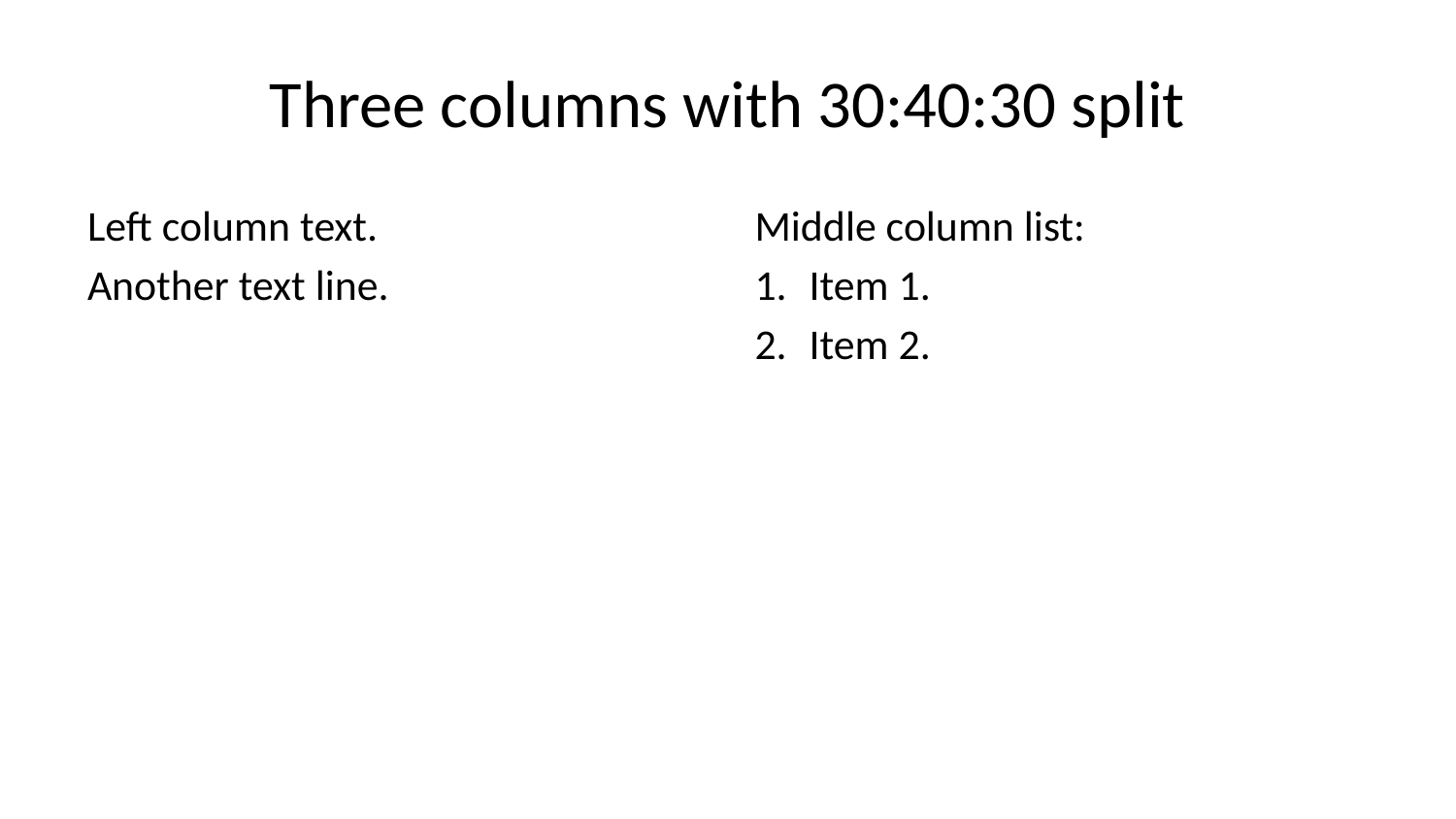

# Three columns with 30:40:30 split
Left column text.
Another text line.
Middle column list:
Item 1.
Item 2.